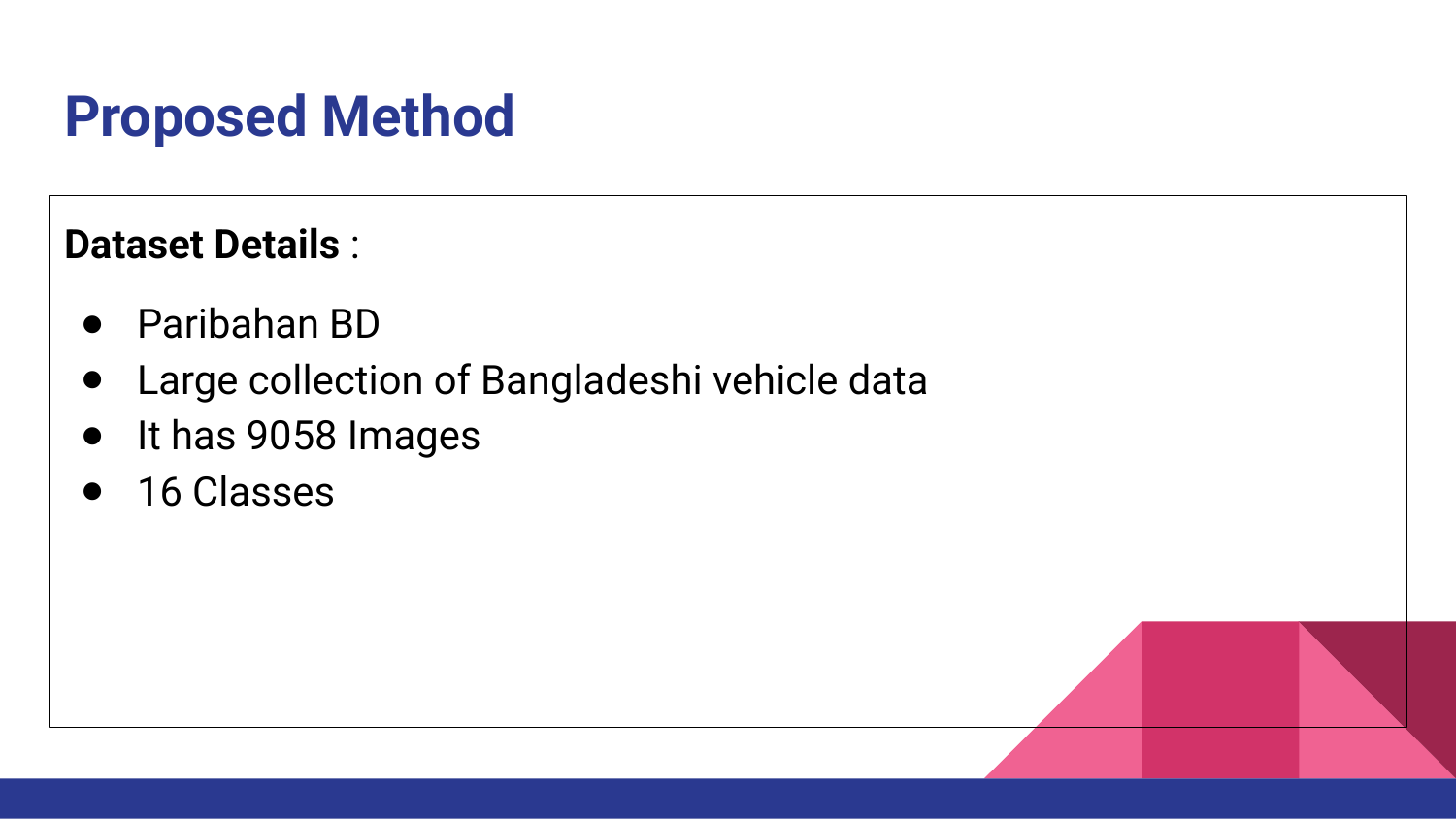

# Proposed Method
Dataset Details :
Paribahan BD
Large collection of Bangladeshi vehicle data
It has 9058 Images
16 Classes